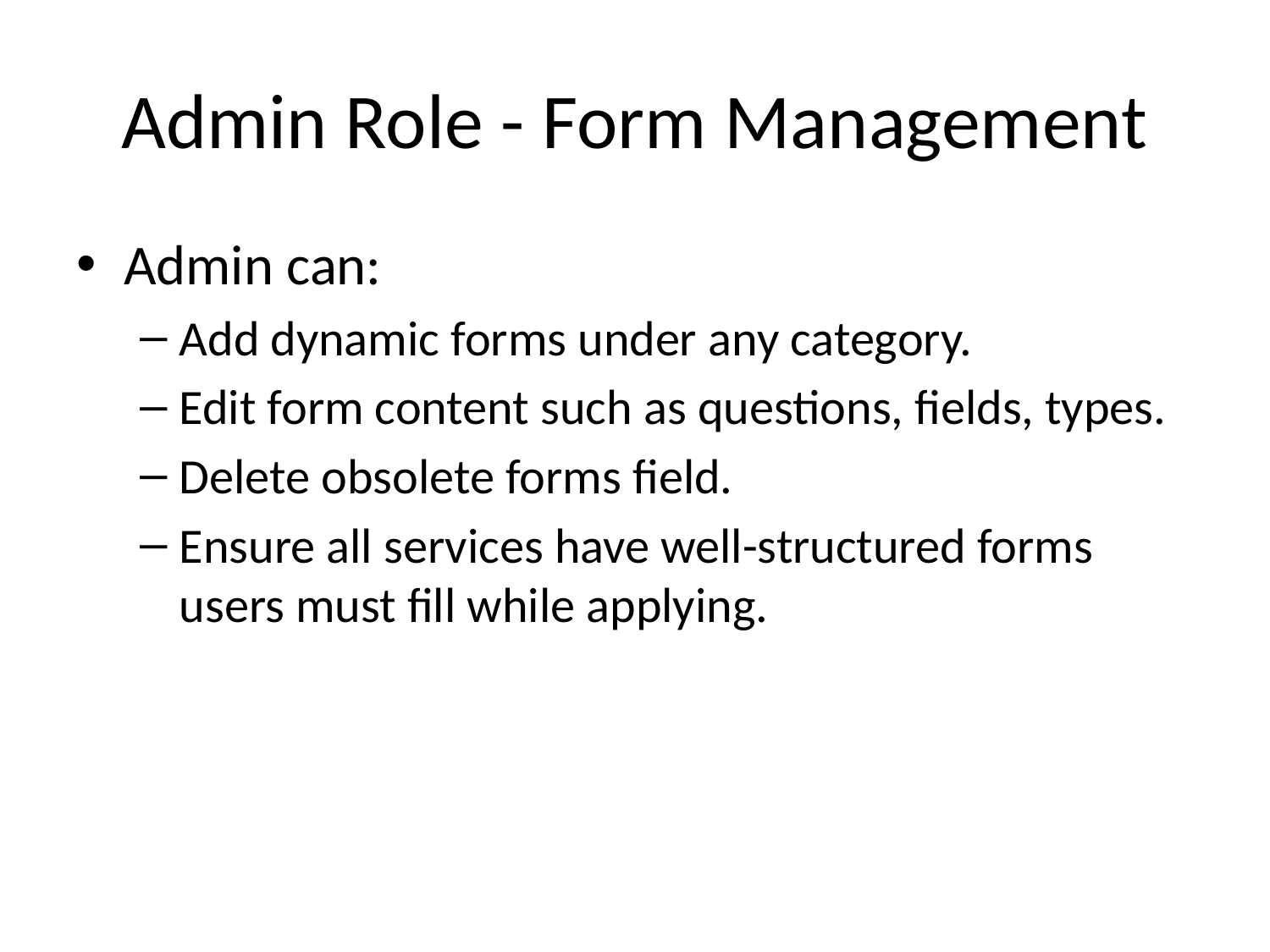

# Admin Role - Form Management
Admin can:
Add dynamic forms under any category.
Edit form content such as questions, fields, types.
Delete obsolete forms field.
Ensure all services have well-structured forms users must fill while applying.